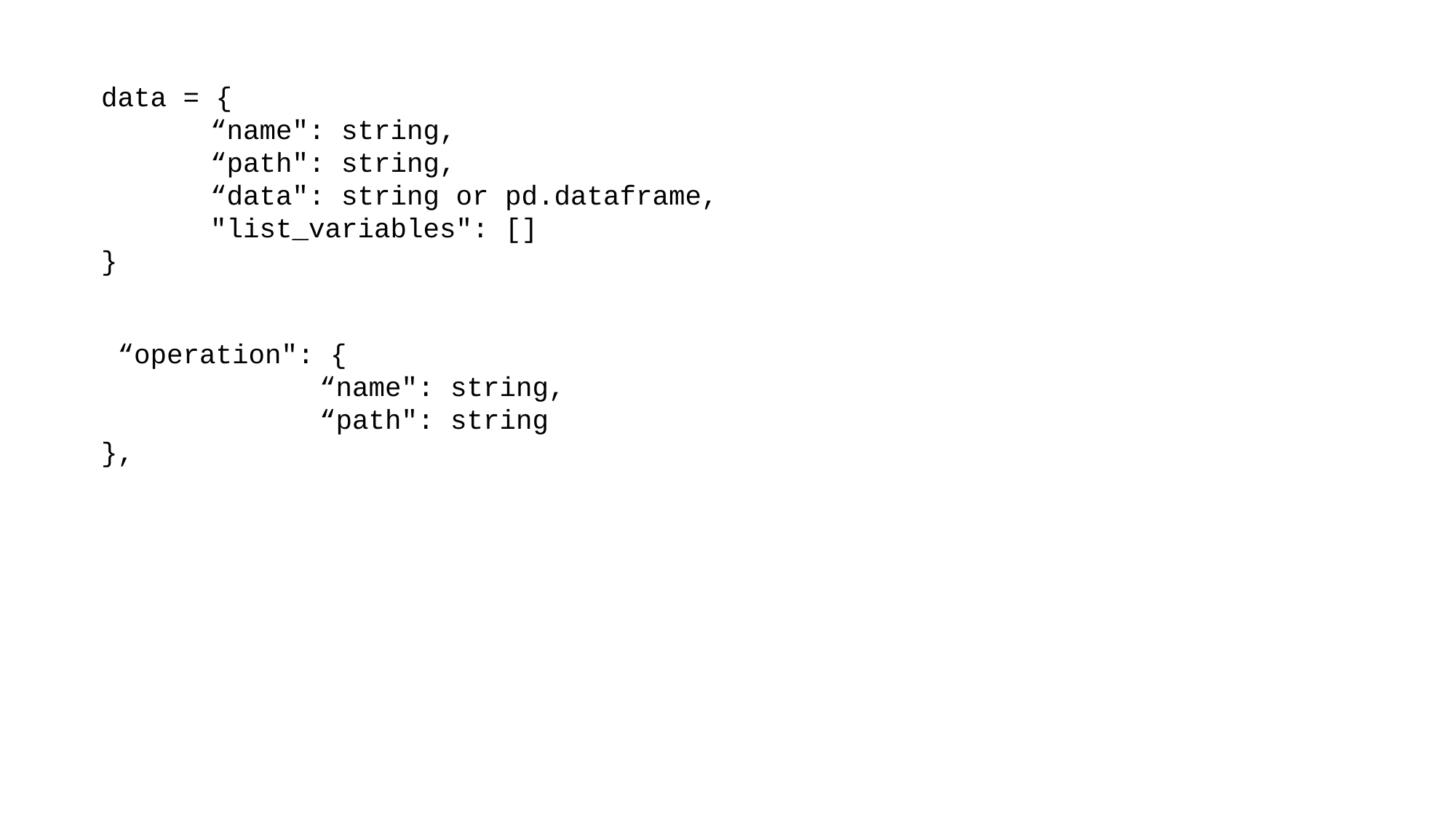

data = {
	“name": string,
	“path": string,
	“data": string or pd.dataframe,
	"list_variables": []
}
 “operation": {
		“name": string,
		“path": string
},